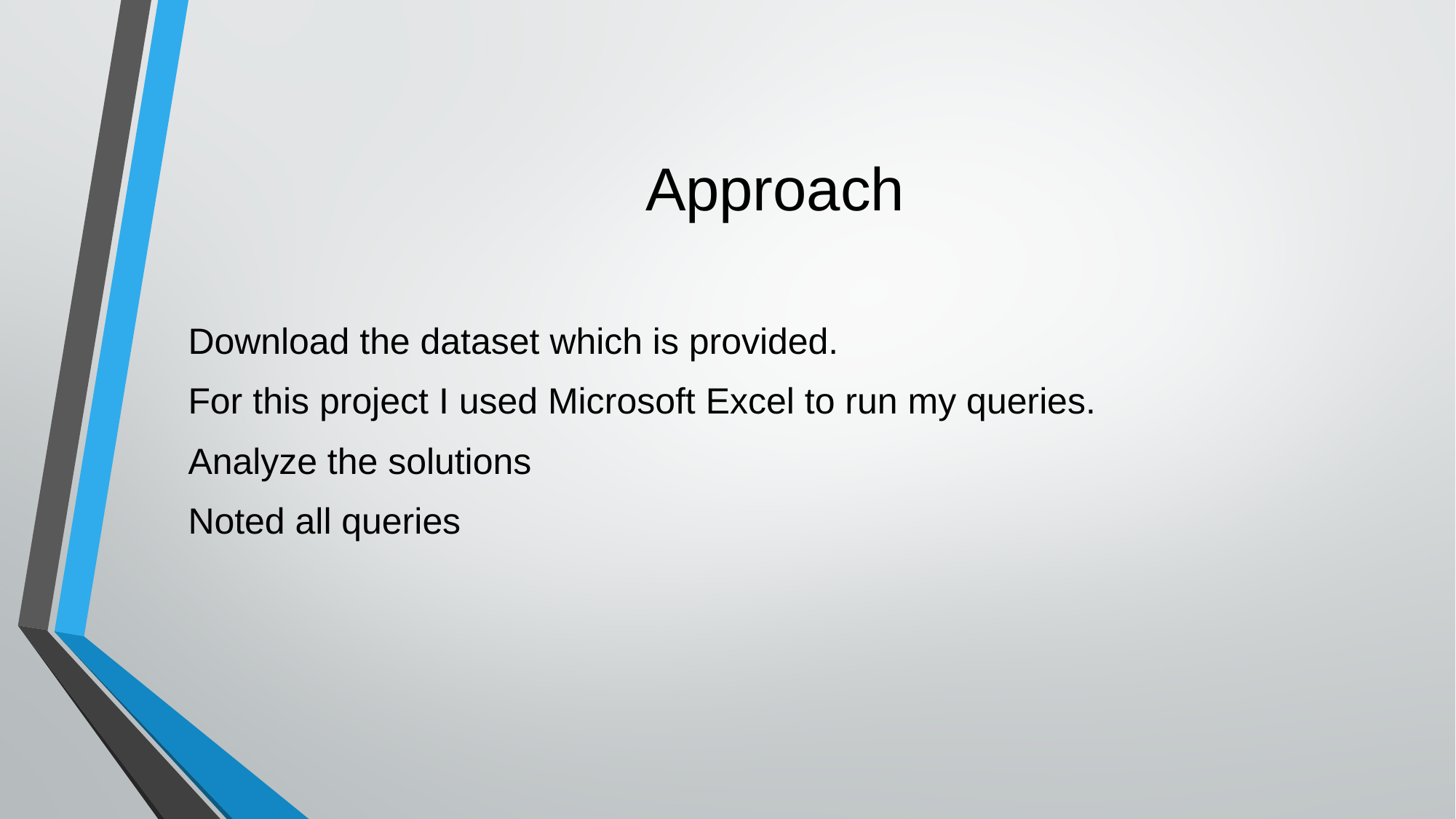

# Approach
Download the dataset which is provided.
For this project I used Microsoft Excel to run my queries.
Analyze the solutions
Noted all queries